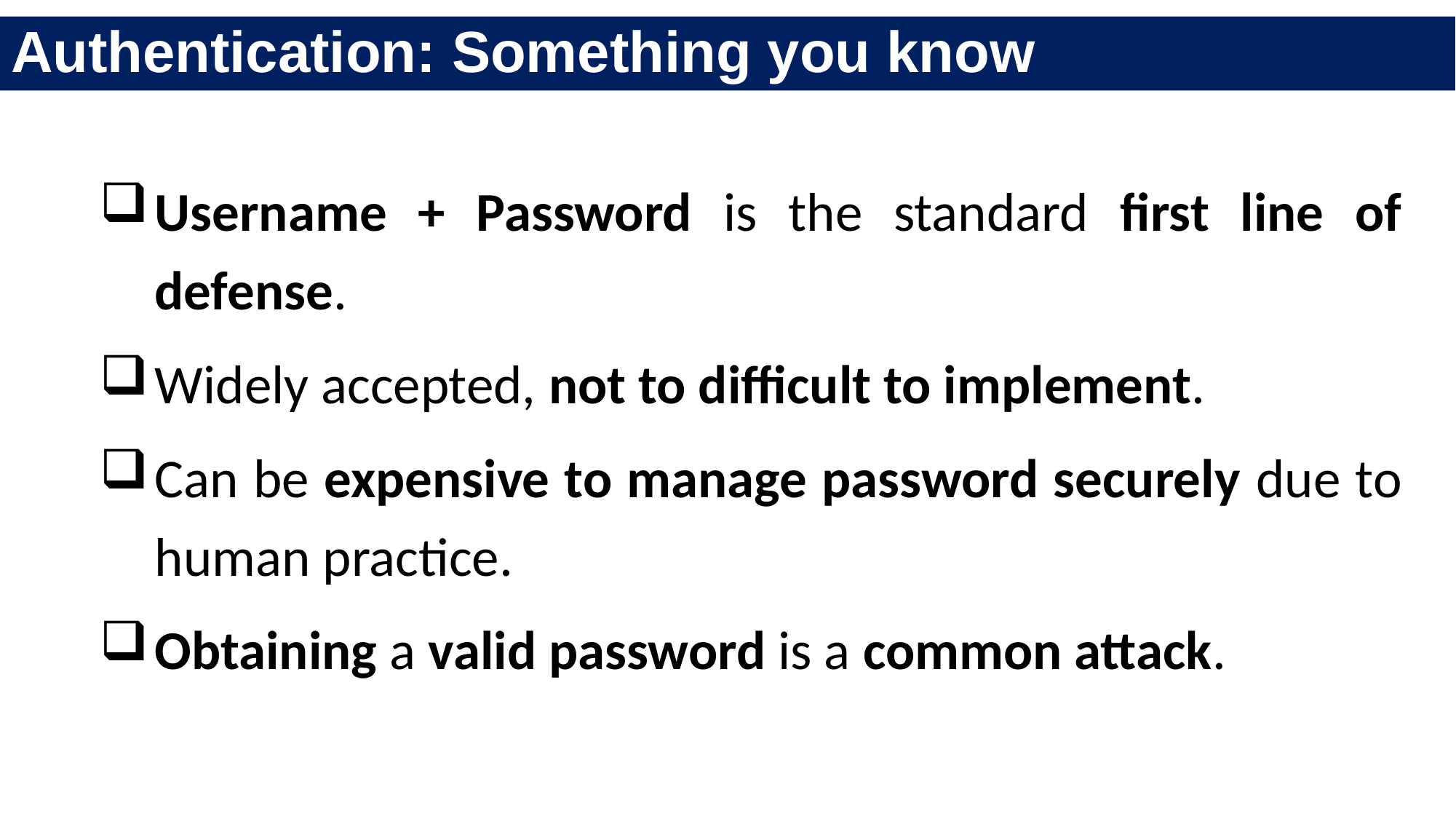

# Authentication: Something you know
Username + Password is the standard first line of defense.
Widely accepted, not to difficult to implement.
Can be expensive to manage password securely due to human practice.
Obtaining a valid password is a common attack.